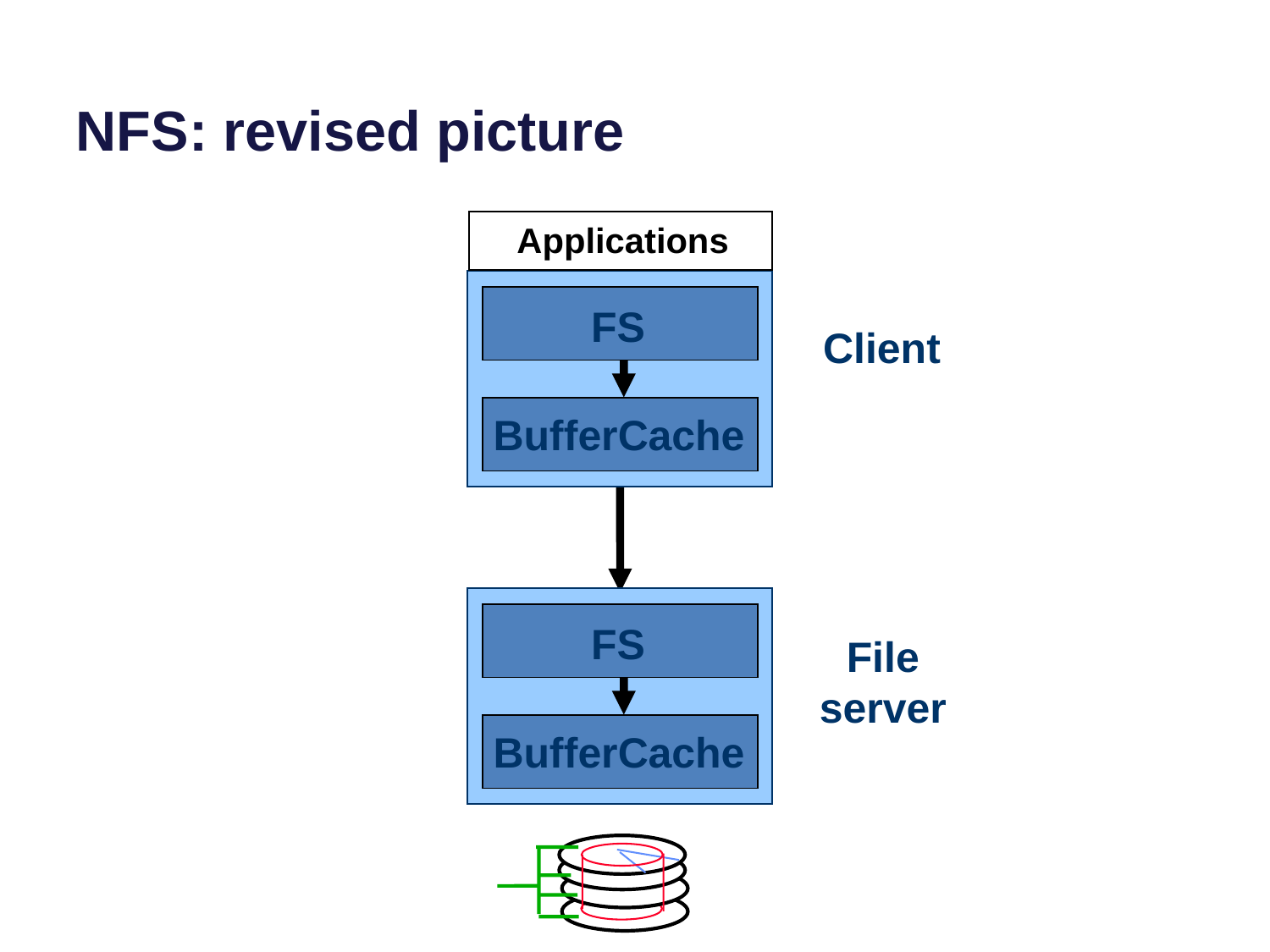

# NFS: revised picture

Applications

FS

BufferCache
Client

FS

File server

BufferCache